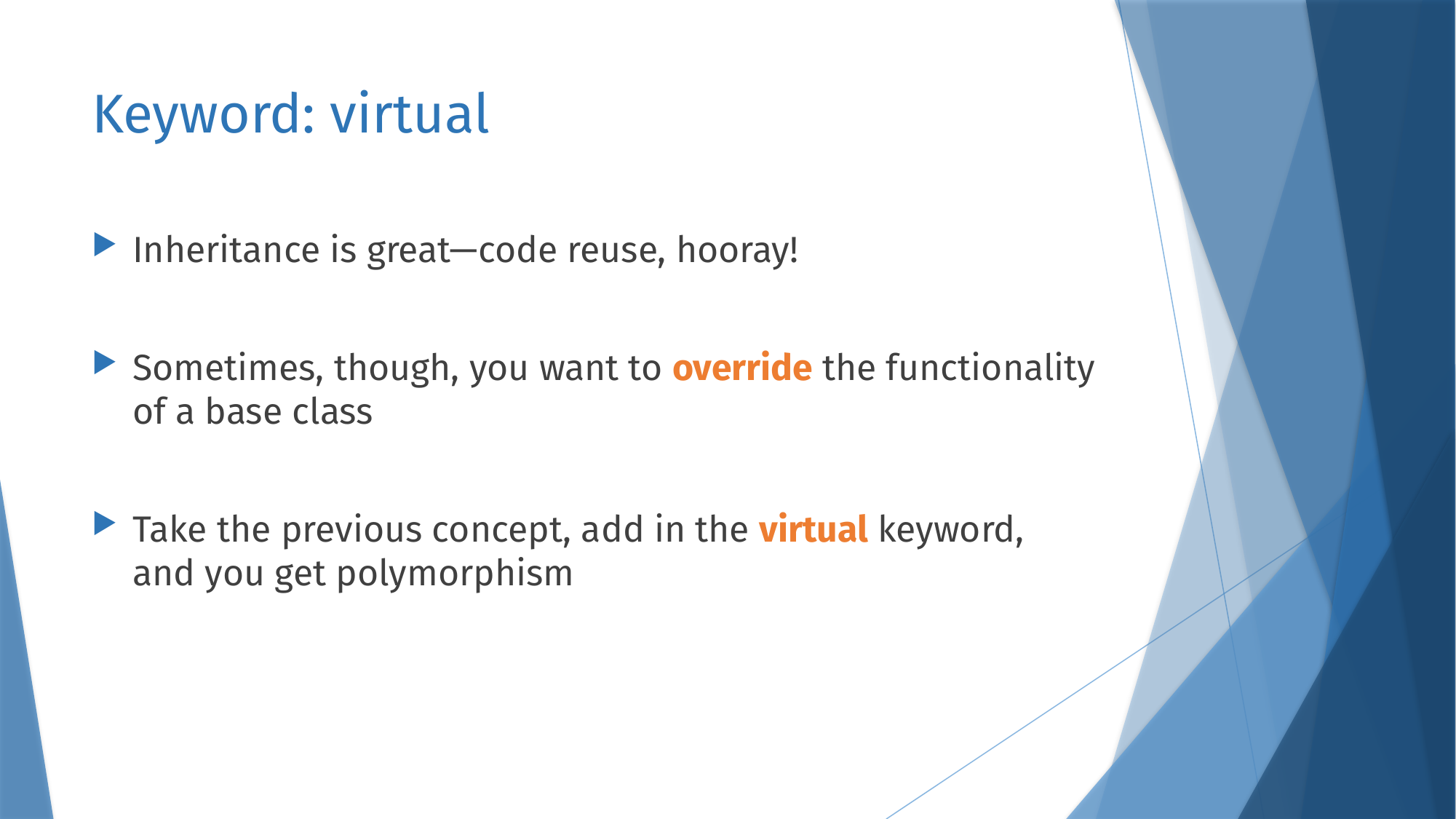

# Keyword: virtual
Inheritance is great—code reuse, hooray!

Sometimes, though, you want to override the functionality of a base class

Take the previous concept, add in the virtual keyword, and you get polymorphism